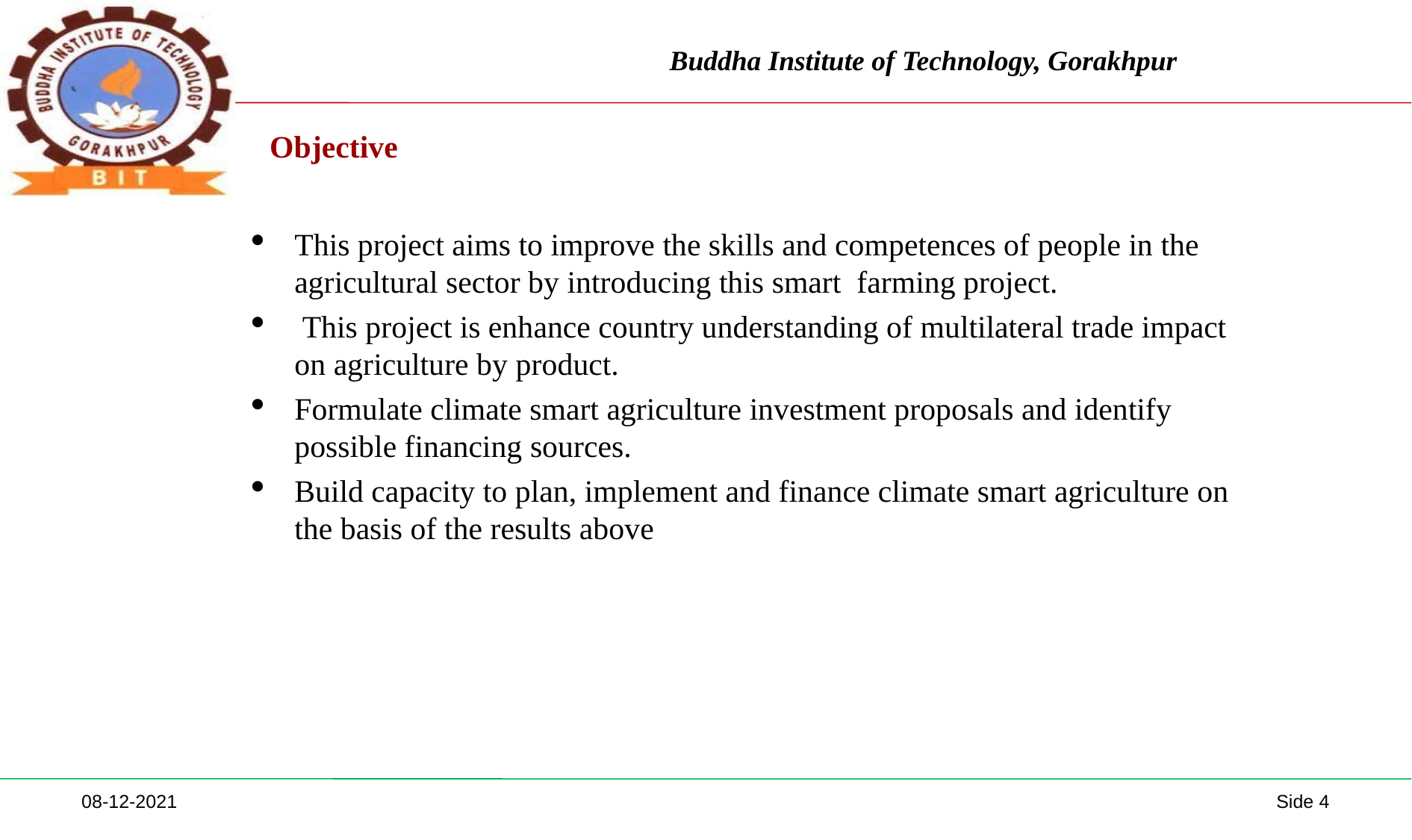

# Objective
This project aims to improve the skills and competences of people in the agricultural sector by introducing this smart  farming project.
 This project is enhance country understanding of multilateral trade impact on agriculture by product.
Formulate climate smart agriculture investment proposals and identify possible financing sources.
Build capacity to plan, implement and finance climate smart agriculture on the basis of the results above